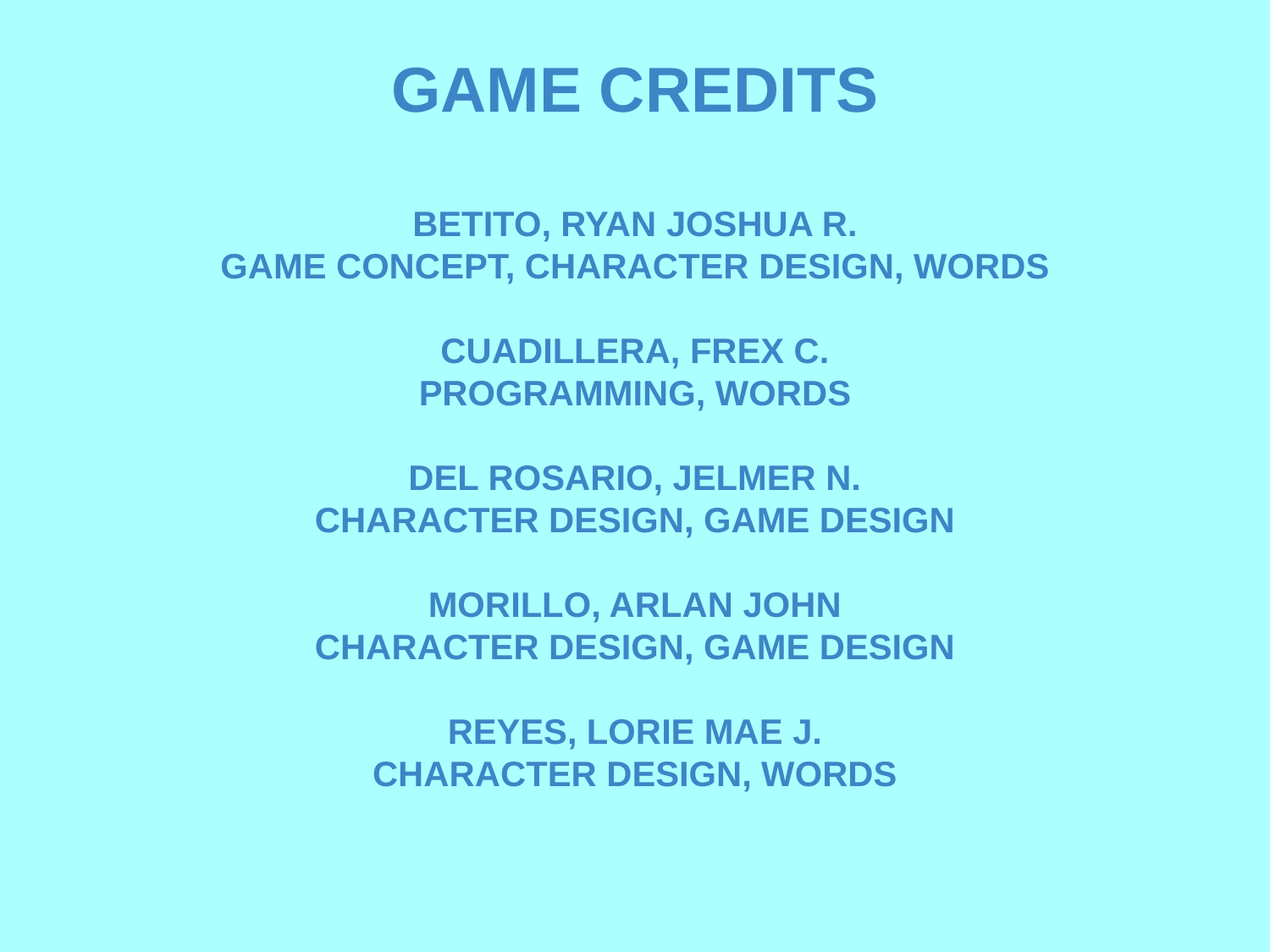

GAME CREDITS

BETITO, RYAN JOSHUA R.
GAME CONCEPT, CHARACTER DESIGN, WORDS

CUADILLERA, FREX C.
PROGRAMMING, WORDS

DEL ROSARIO, JELMER N.
CHARACTER DESIGN, GAME DESIGN

MORILLO, ARLAN JOHN
CHARACTER DESIGN, GAME DESIGN

REYES, LORIE MAE J.
CHARACTER DESIGN, WORDS